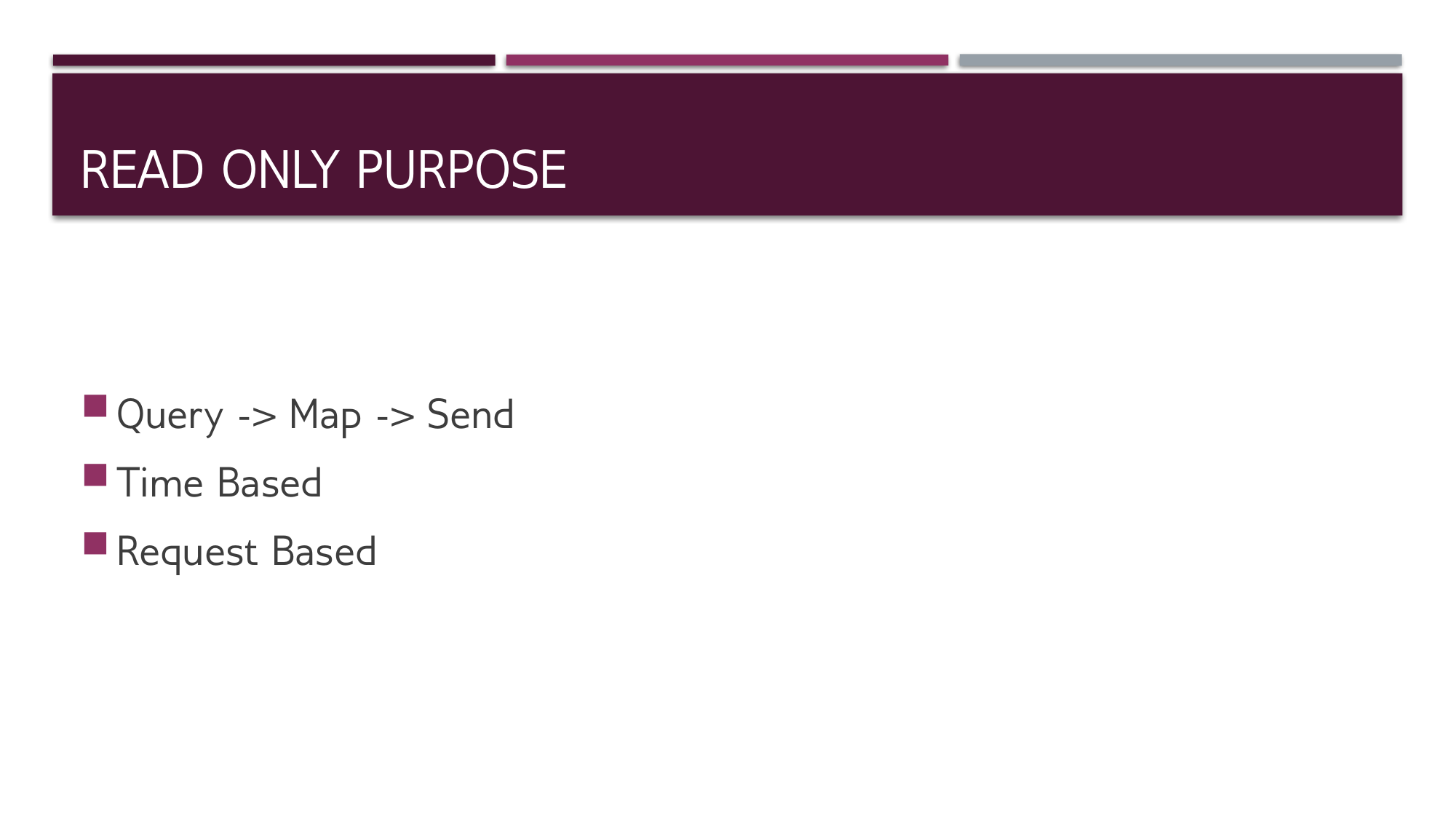

# Read Only Purpose
Query -> Map -> Send
Time Based
Request Based